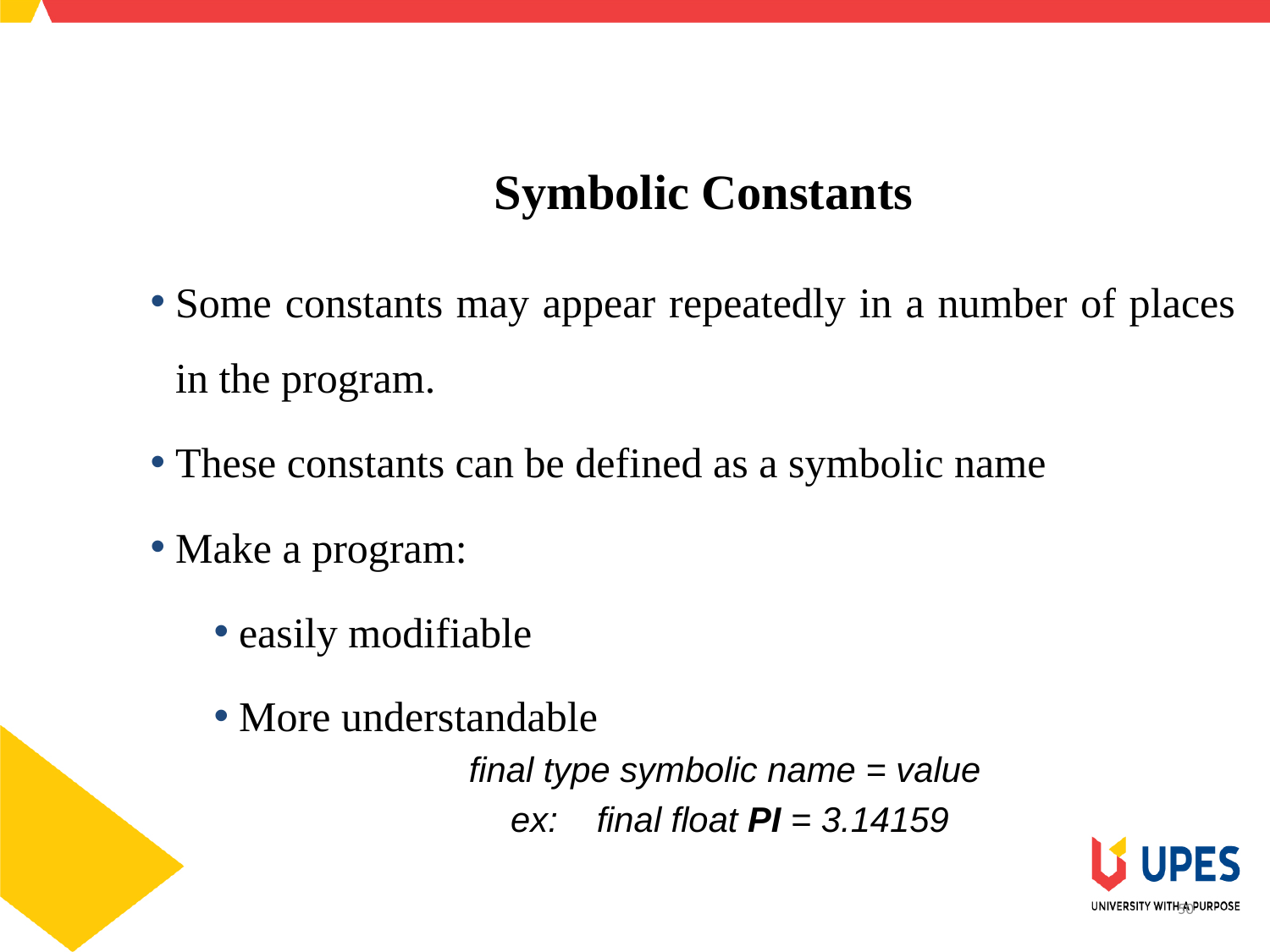

SCHOOL OF ENGINEERING & TECHNOLOGY
DEPARTMENT OF COMPUTER SCIENCE AND ENGINEERING
Symbolic Constants
Some constants may appear repeatedly in a number of places in the program.
These constants can be defined as a symbolic name
Make a program:
easily modifiable
More understandable
final type symbolic name = value
 ex:    final float PI = 3.14159
50